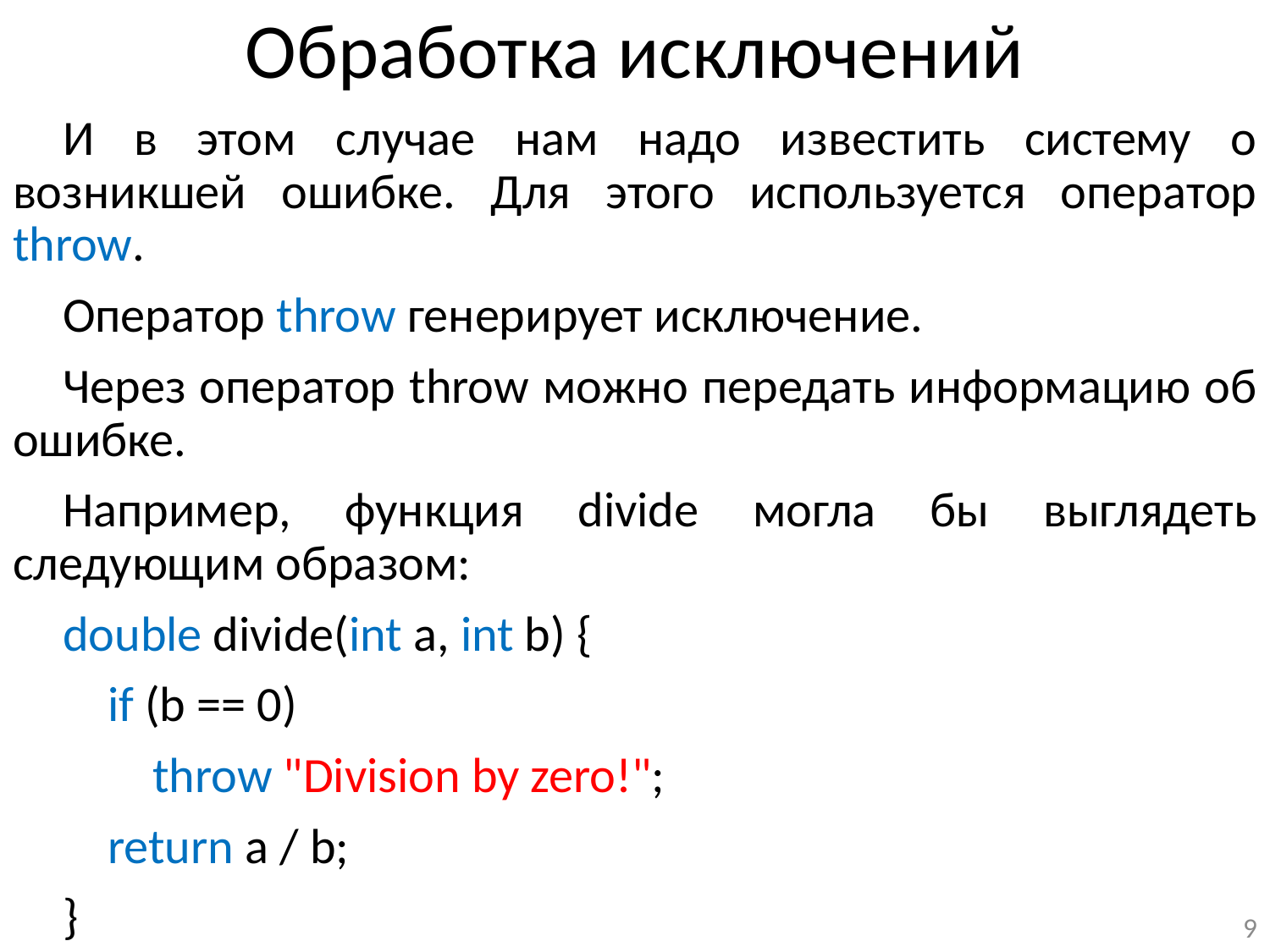

# Обработка исключений
И в этом случае нам надо известить систему о возникшей ошибке. Для этого используется оператор throw.
Оператор throw генерирует исключение.
Через оператор throw можно передать информацию об ошибке.
Например, функция divide могла бы выглядеть следующим образом:
double divide(int a, int b) {
    if (b == 0)
        throw "Division by zero!";
    return a / b;
}
9